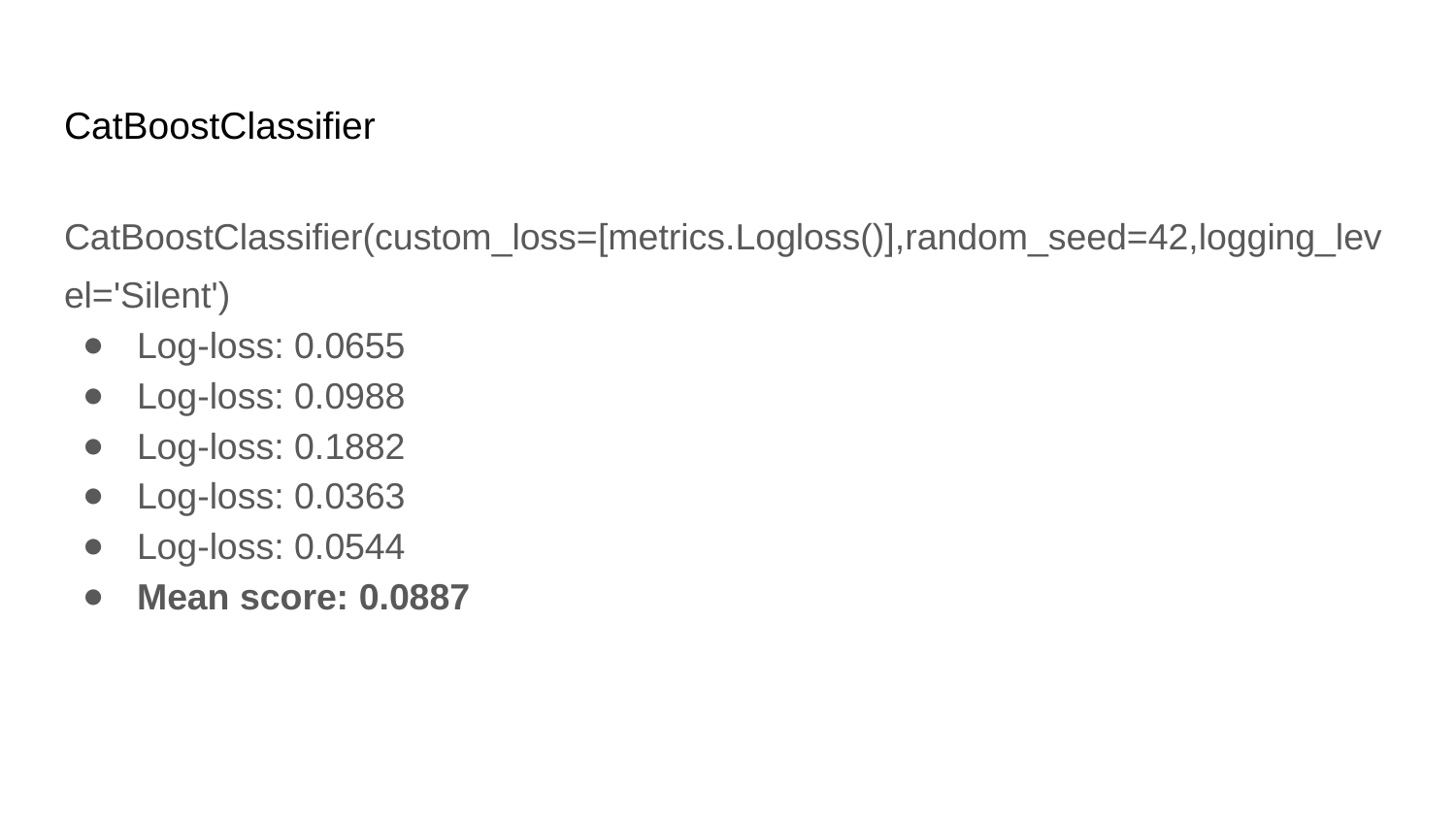

# CatBoostClassifier

CatBoostClassifier(custom_loss=[metrics.Logloss()],random_seed=42,logging_level='Silent')
Log-loss: 0.0655
Log-loss: 0.0988
Log-loss: 0.1882
Log-loss: 0.0363
Log-loss: 0.0544
Mean score: 0.0887